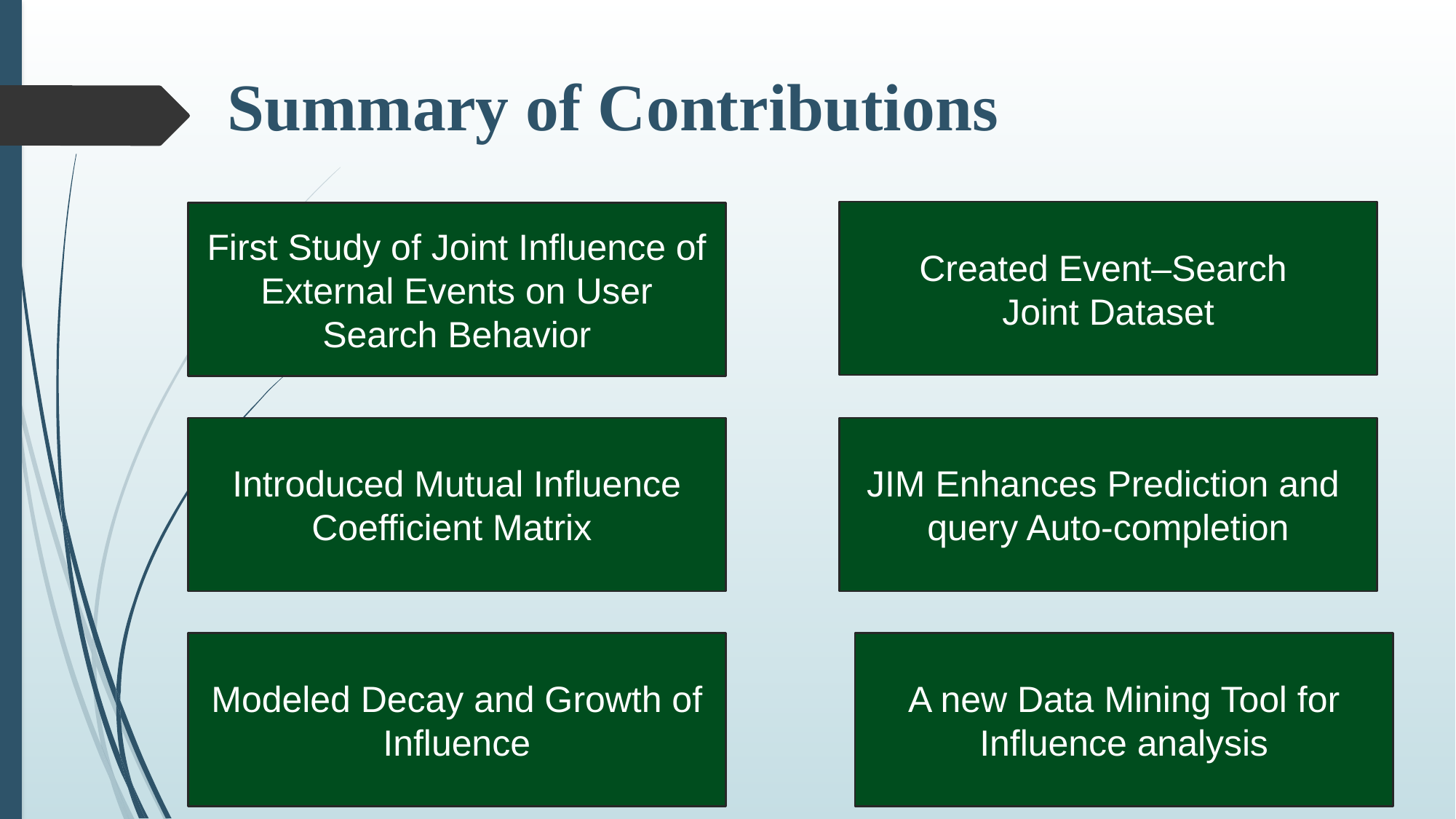

# Summary of Contributions
Created Event–Search
Joint Dataset
First Study of Joint Influence of External Events on User Search Behavior
Introduced Mutual Influence Coefficient Matrix
JIM Enhances Prediction and  query Auto-completion
Modeled Decay and Growth of Influence
A new Data Mining Tool for Influence analysis